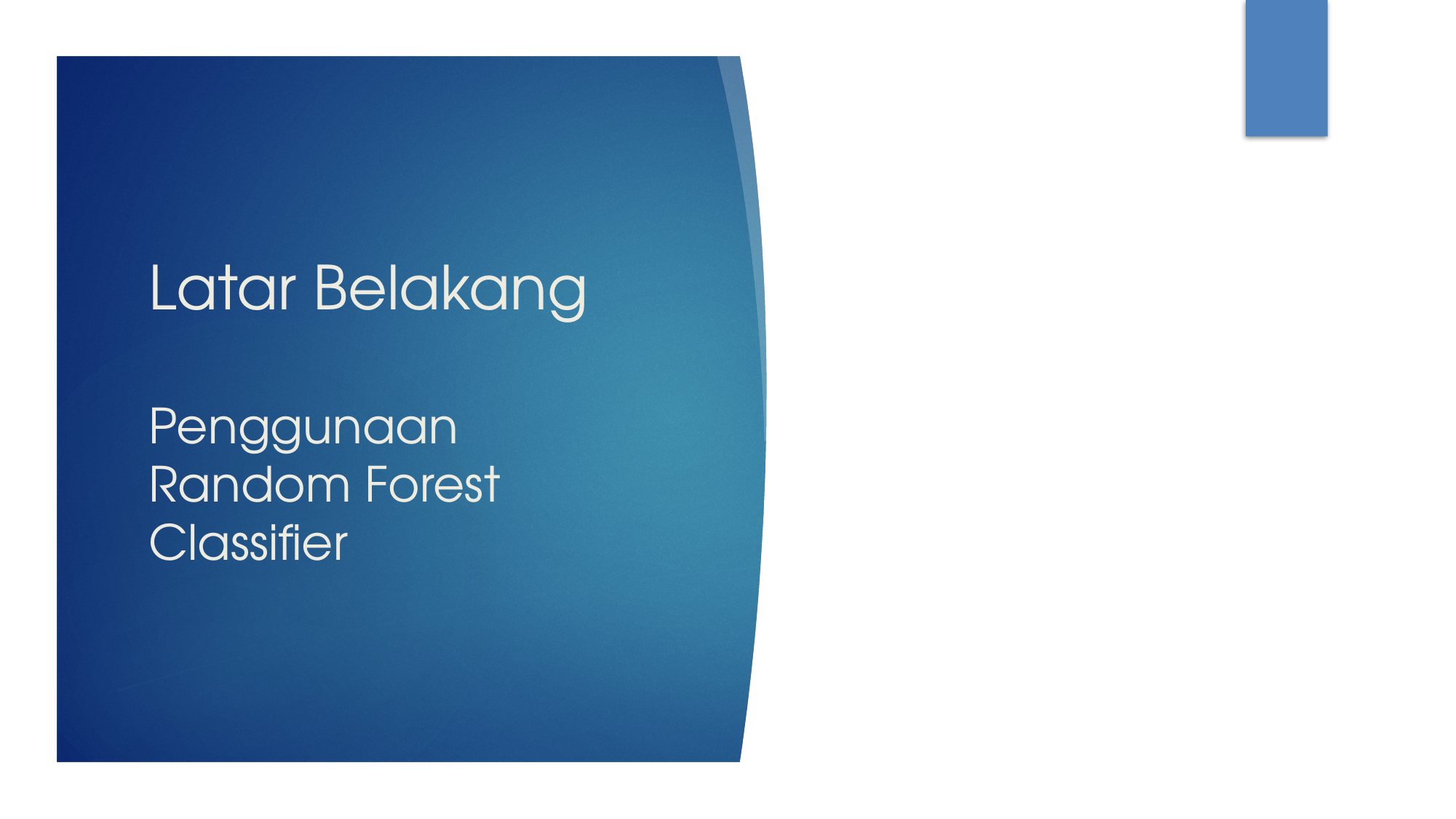

# Latar Belakang Penggunaan Random Forest  Classifier